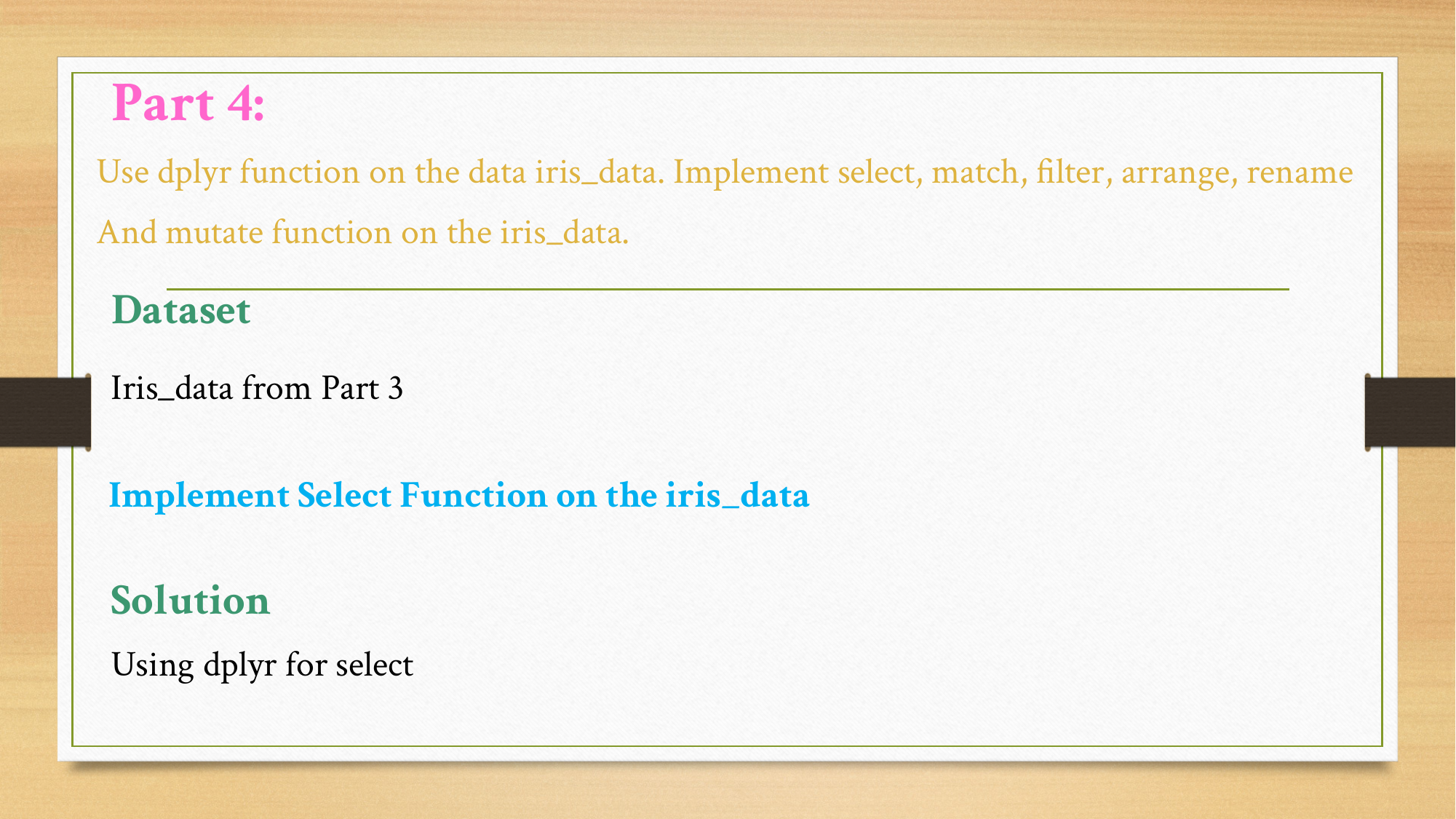

Part 4:
Use dplyr function on the data iris_data. Implement select, match, filter, arrange, rename
And mutate function on the iris_data.
Dataset
Iris_data from Part 3
 Implement Select Function on the iris_data
Solution
Using dplyr for select